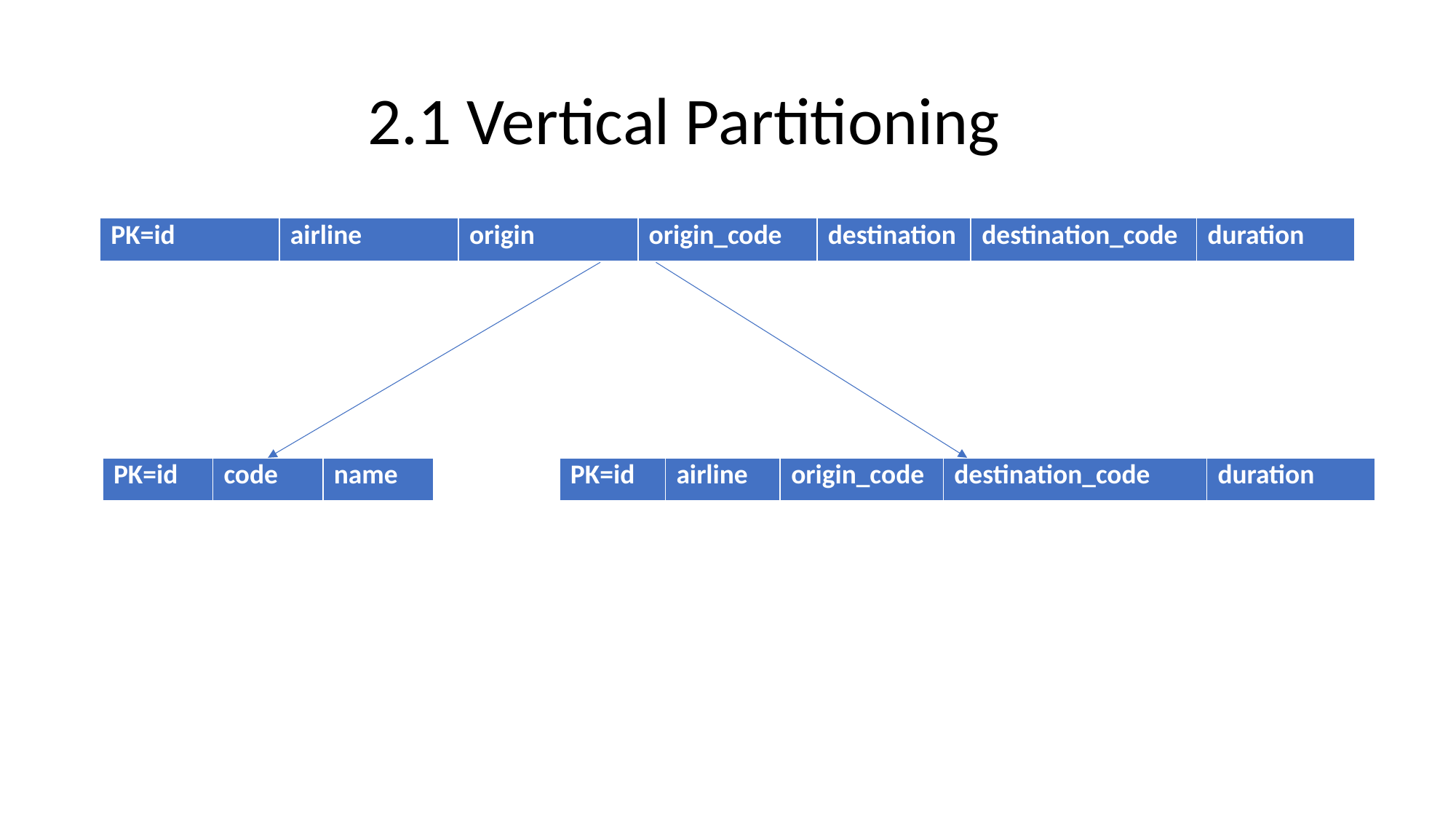

# 2.1 Vertical Partitioning
| PK=id | airline | origin | origin\_code | destination | destination\_code | duration |
| --- | --- | --- | --- | --- | --- | --- |
| PK=id | code | name |
| --- | --- | --- |
| PK=id | airline | origin\_code | destination\_code | duration |
| --- | --- | --- | --- | --- |